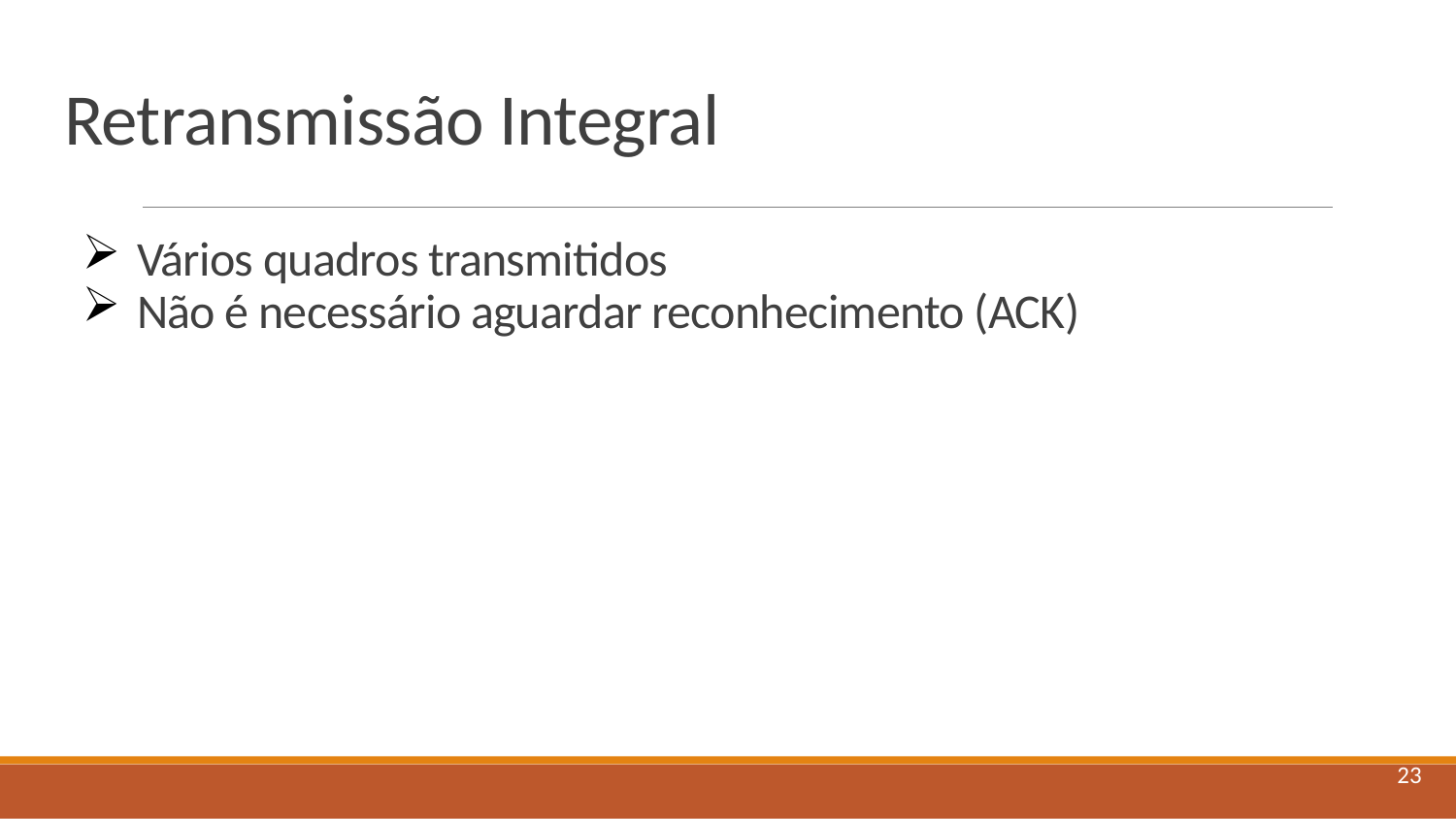

# Retransmissão Integral

Vários quadros transmitidos
Não é necessário aguardar reconhecimento (ACK)

23